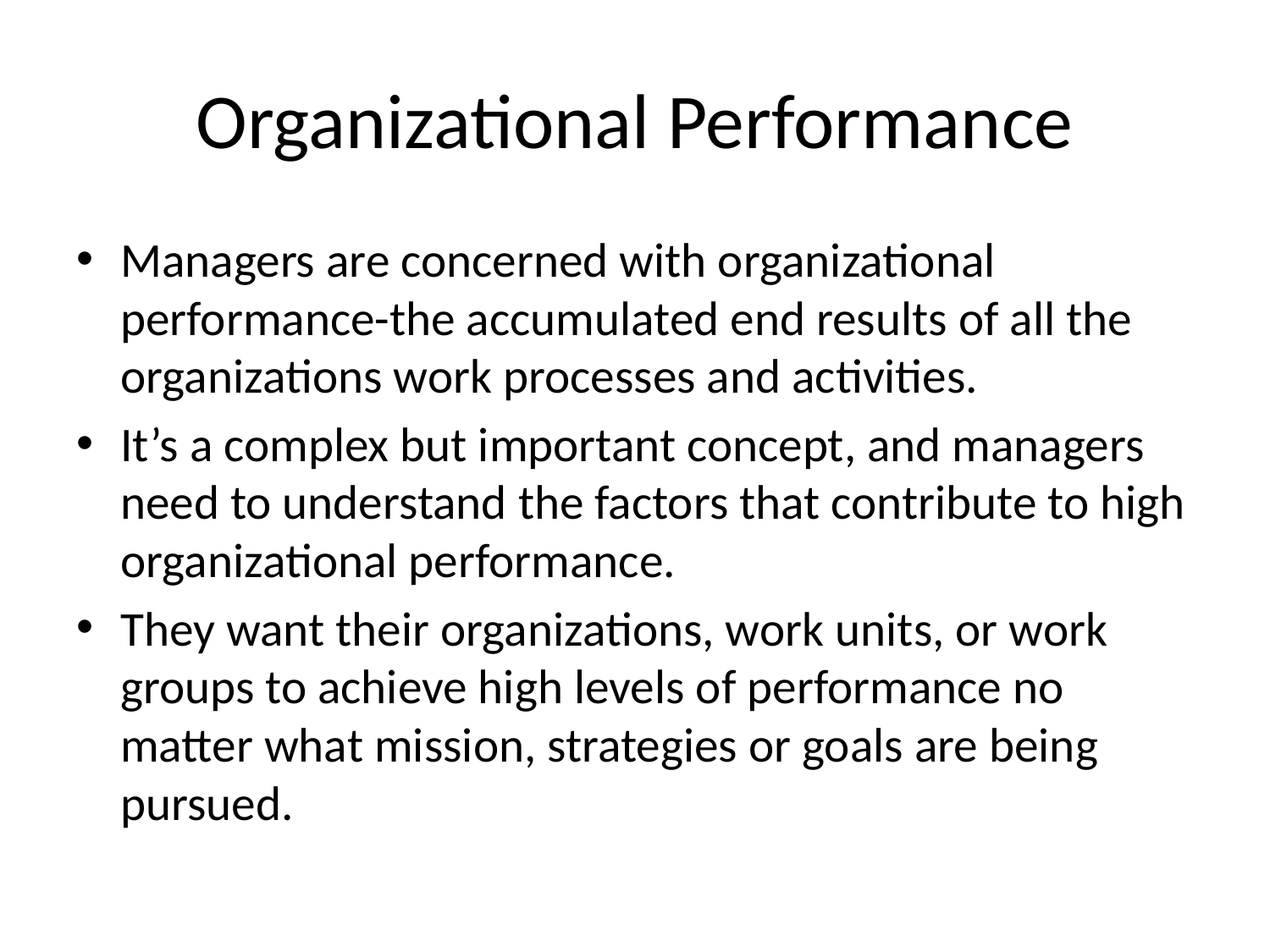

# Organizational Performance
Managers are concerned with organizational performance-the accumulated end results of all the organizations work processes and activities.
It’s a complex but important concept, and managers need to understand the factors that contribute to high organizational performance.
They want their organizations, work units, or work groups to achieve high levels of performance no matter what mission, strategies or goals are being pursued.